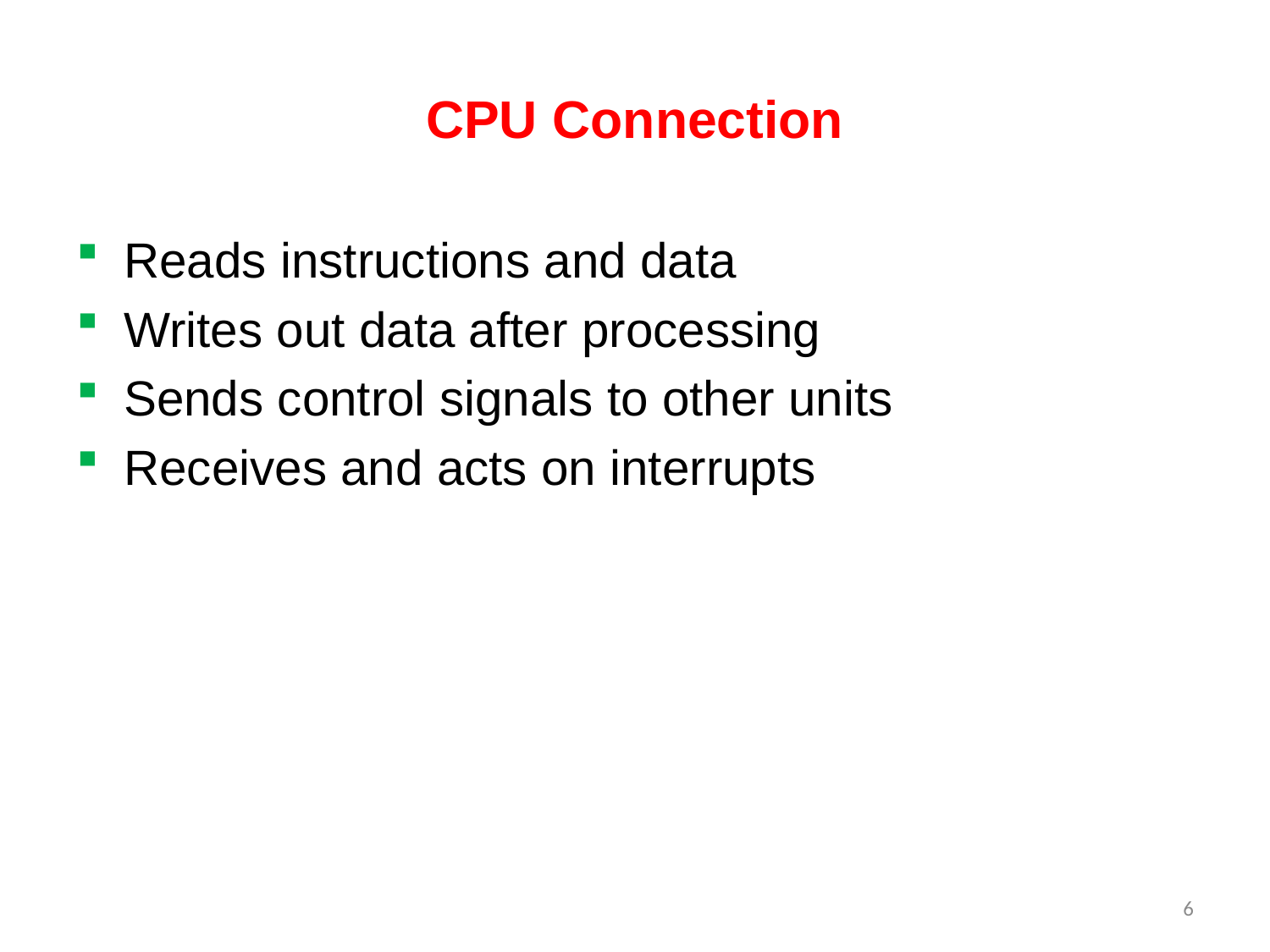

# CPU Connection
Reads instructions and data
Writes out data after processing
Sends control signals to other units
Receives and acts on interrupts
6